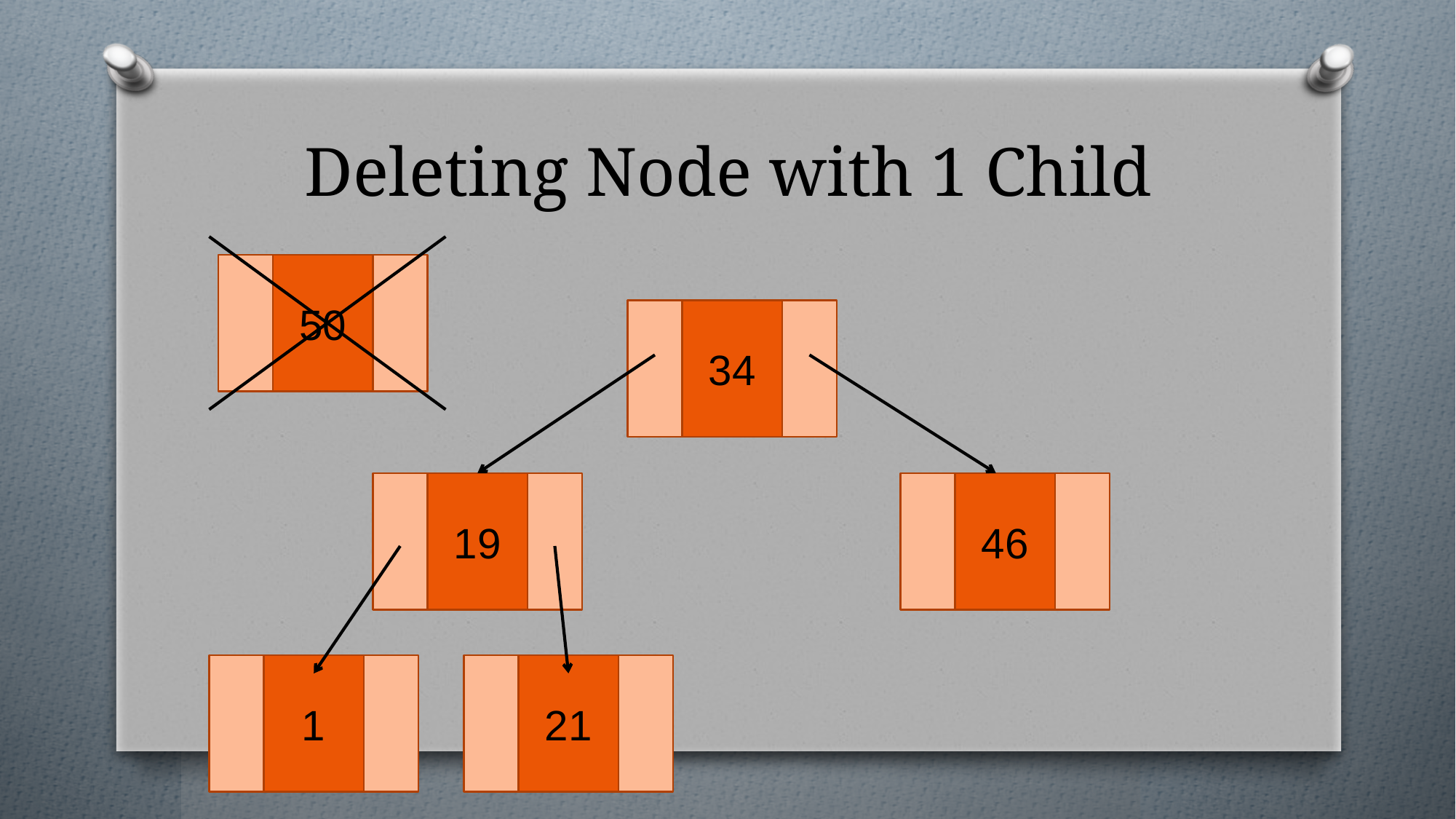

# Deleting Node with 1 Child

50

50

34

19

46

1

21